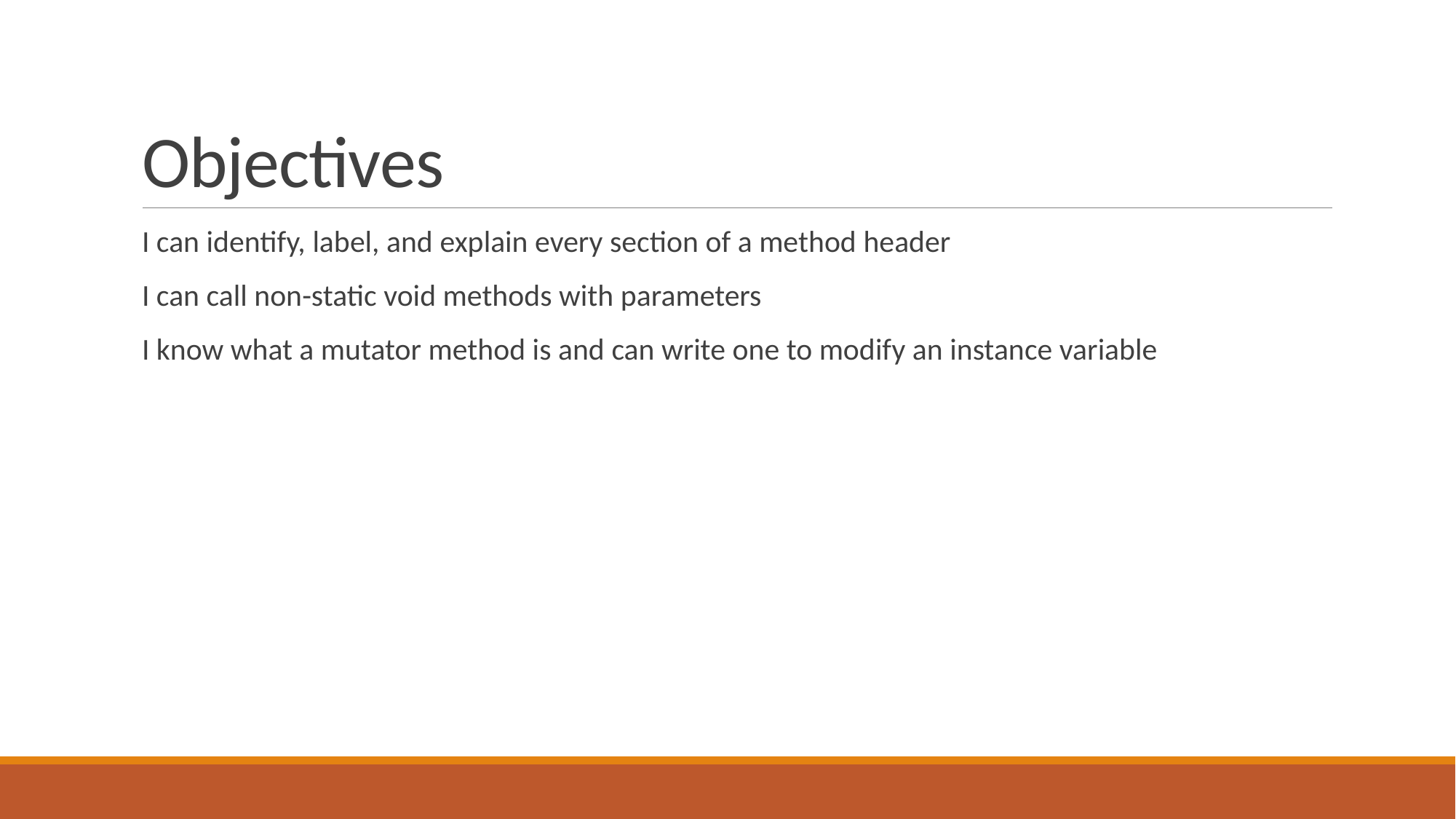

# Objectives
I can identify, label, and explain every section of a method header
I can call non-static void methods with parameters
I know what a mutator method is and can write one to modify an instance variable